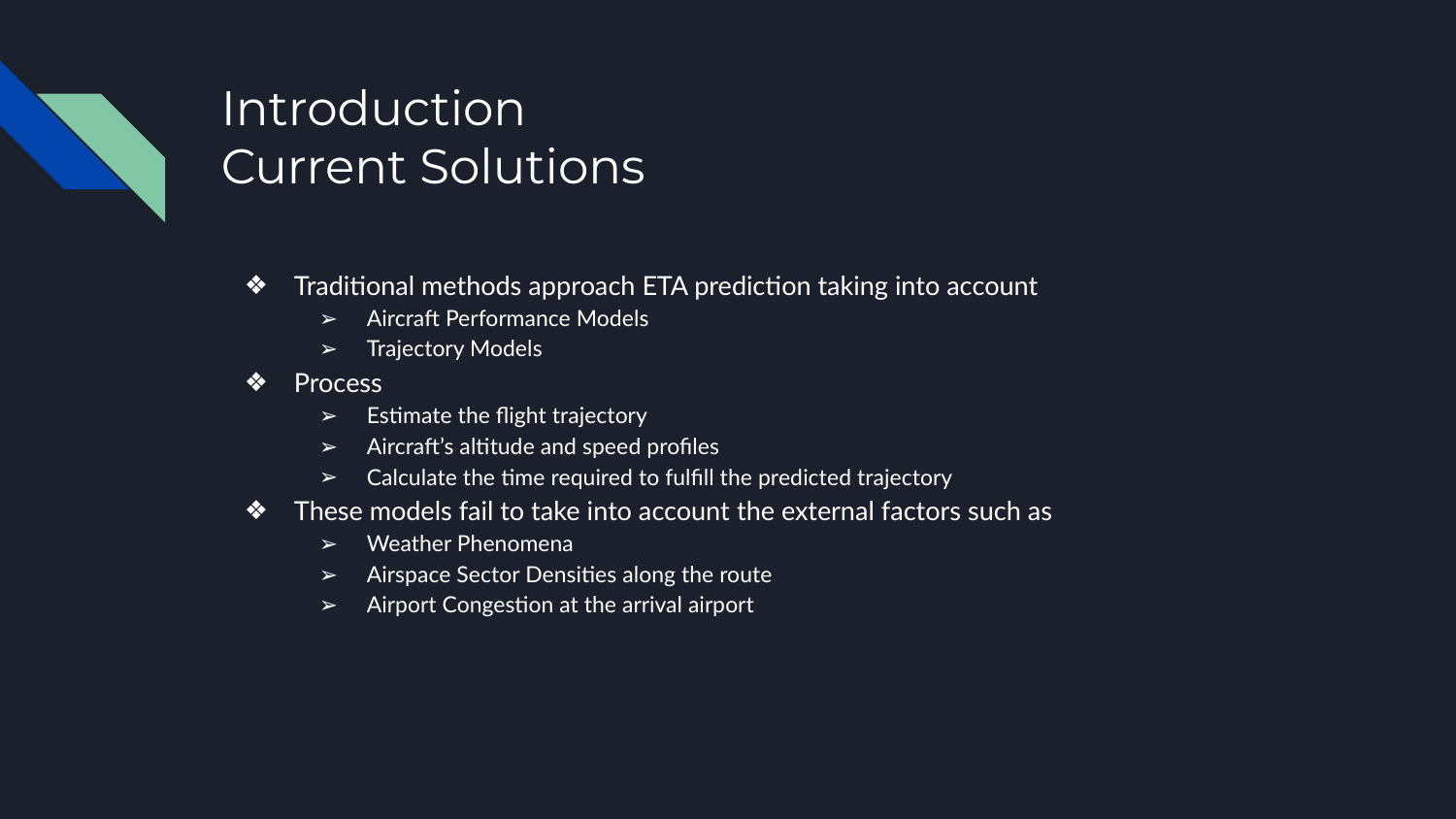

# Introduction
Current Solutions
Traditional methods approach ETA prediction taking into account
Aircraft Performance Models
Trajectory Models
Process
Estimate the flight trajectory
Aircraft’s altitude and speed profiles
Calculate the time required to fulfill the predicted trajectory
These models fail to take into account the external factors such as
Weather Phenomena
Airspace Sector Densities along the route
Airport Congestion at the arrival airport